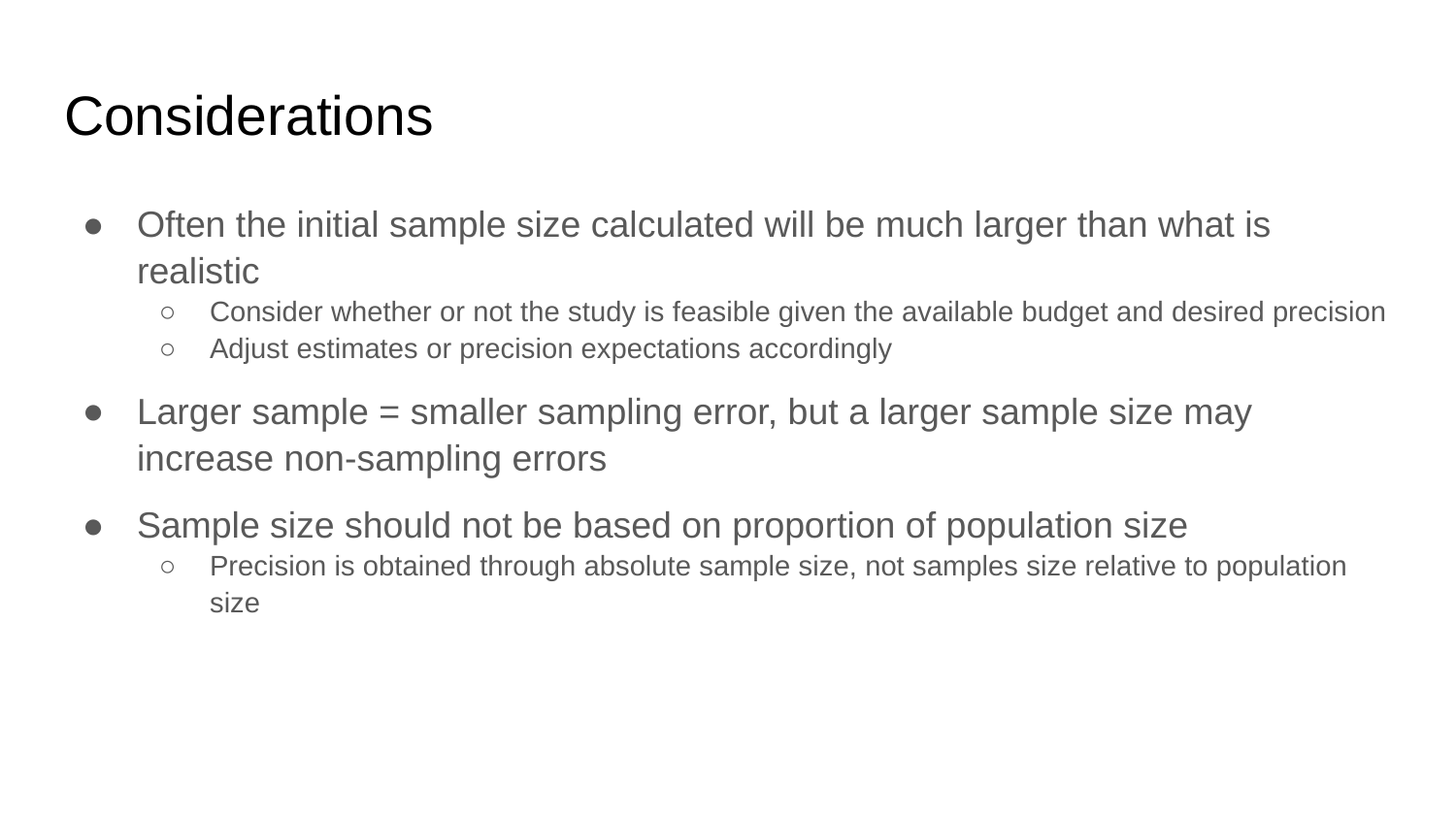

# Considerations
Often the initial sample size calculated will be much larger than what is realistic
Consider whether or not the study is feasible given the available budget and desired precision
Adjust estimates or precision expectations accordingly
Larger sample = smaller sampling error, but a larger sample size may increase non-sampling errors
Sample size should not be based on proportion of population size
Precision is obtained through absolute sample size, not samples size relative to population size